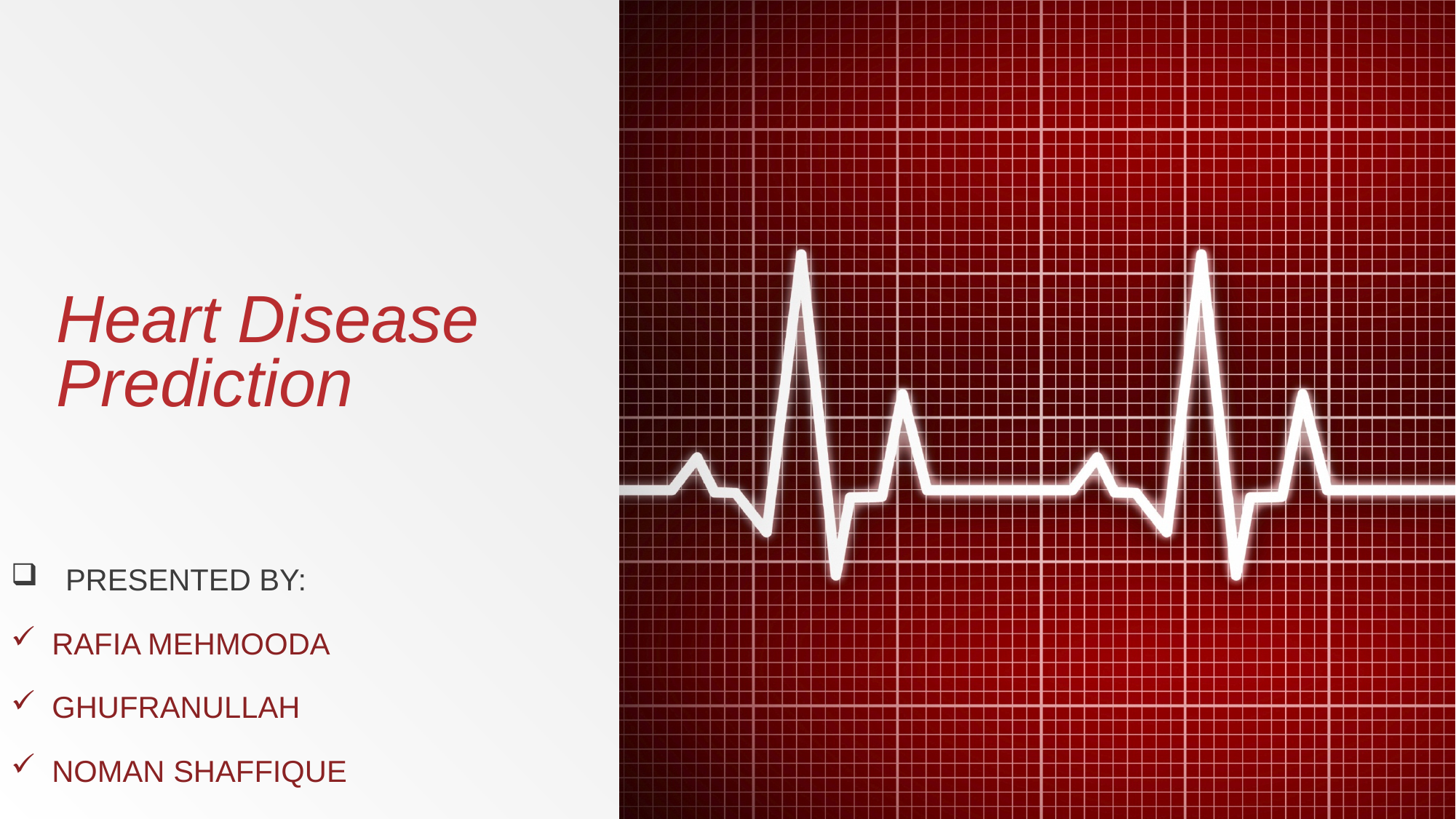

# Heart Disease Prediction
PRESENTED BY:
RAFIA MEHMOODA
GHUFRANULLAH
NOMAN SHAFFIQUE